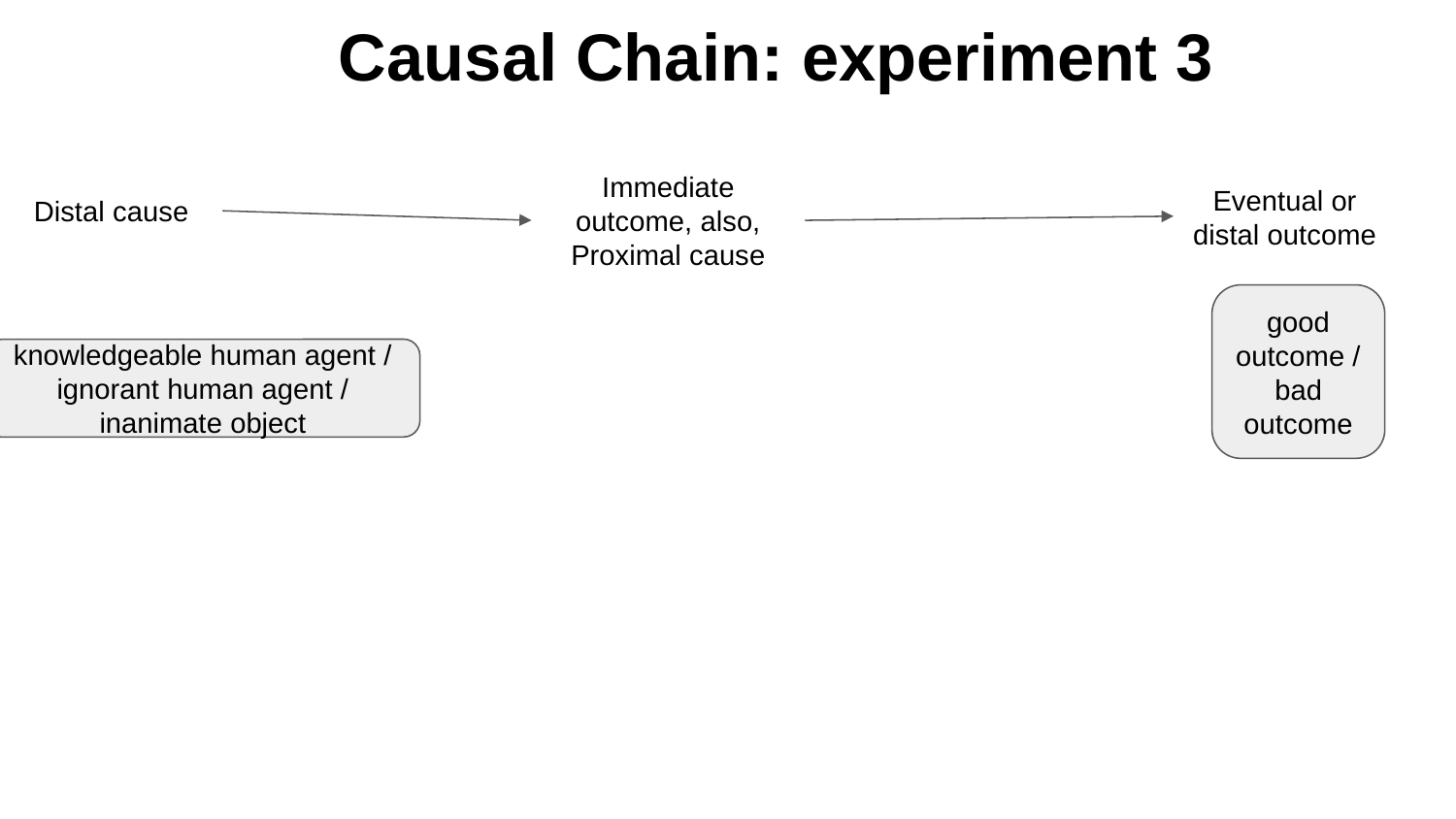

Causal Chain: experiment 3
Immediate outcome, also, Proximal cause
Eventual or distal outcome
Distal cause
good outcome / bad outcome
knowledgeable human agent / ignorant human agent / inanimate object